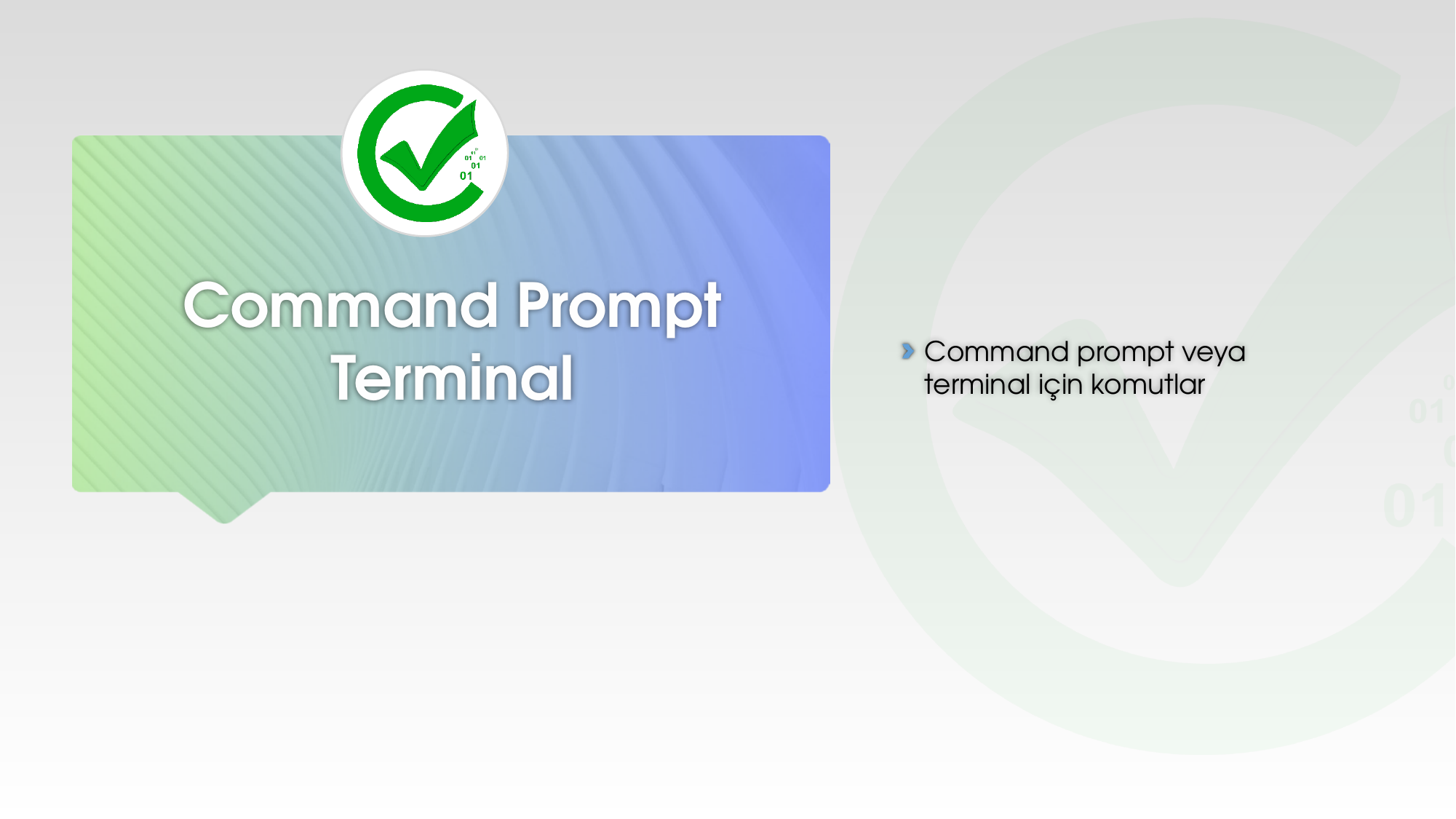

Command prompt veya terminal için komutlar

# Command Prompt Terminal